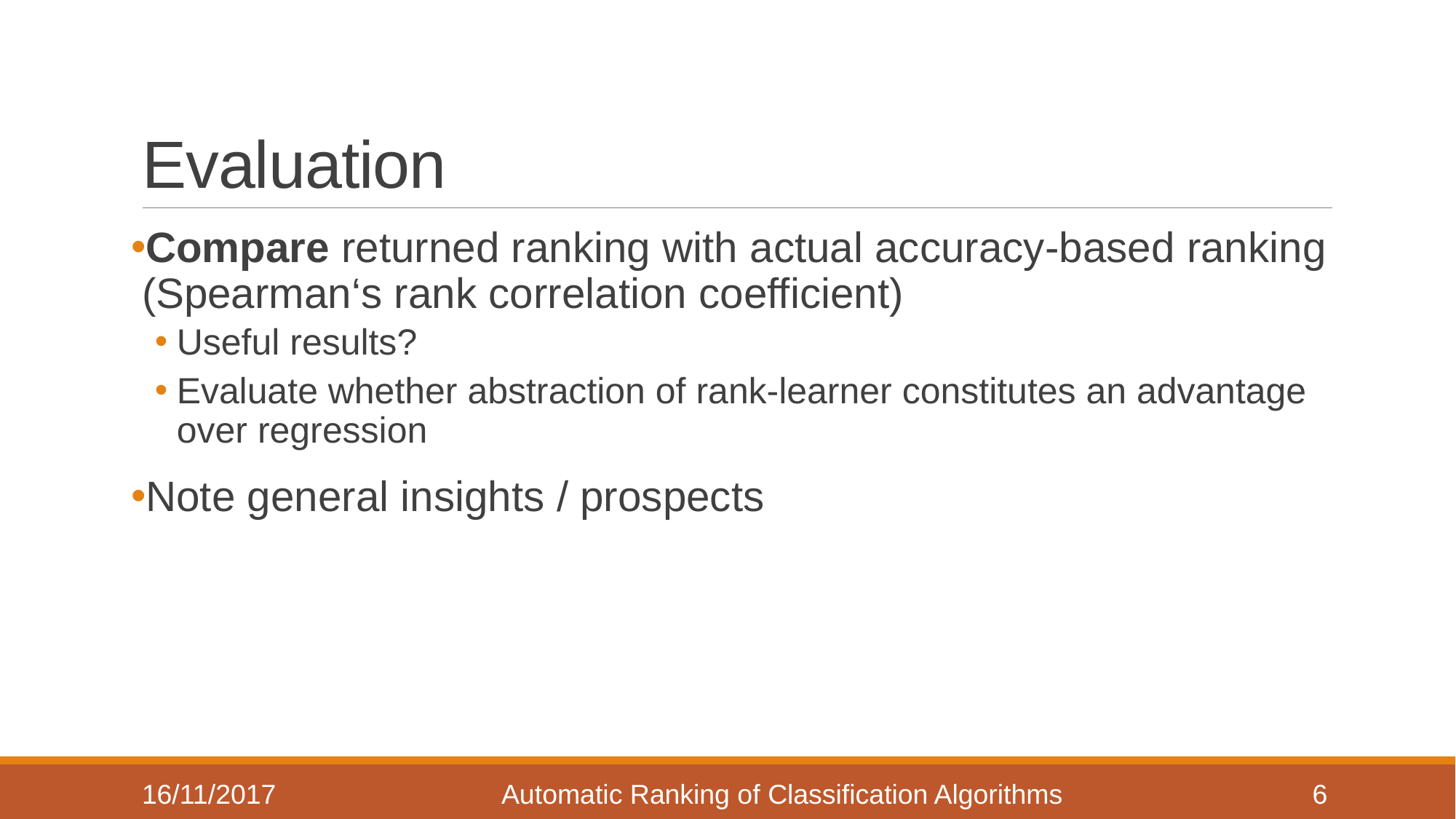

# Evaluation
Compare returned ranking with actual accuracy-based ranking (Spearman‘s rank correlation coefficient)
Useful results?
Evaluate whether abstraction of rank-learner constitutes an advantage over regression
Note general insights / prospects

16/11/2017
Automatic Ranking of Classification Algorithms
6